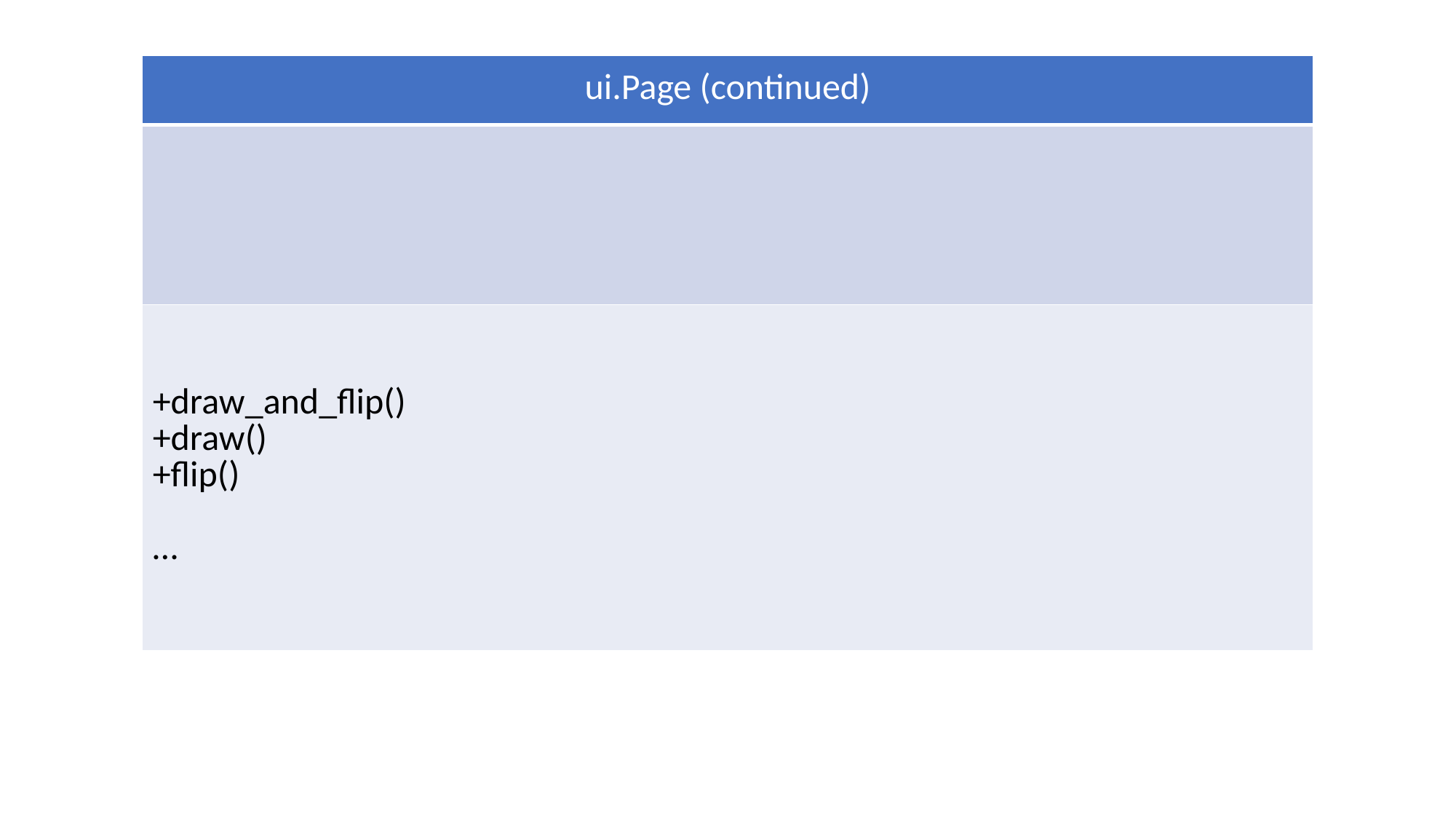

| ui.Page (continued) |
| --- |
|  |
| +draw\_and\_flip() +draw() +flip() … |